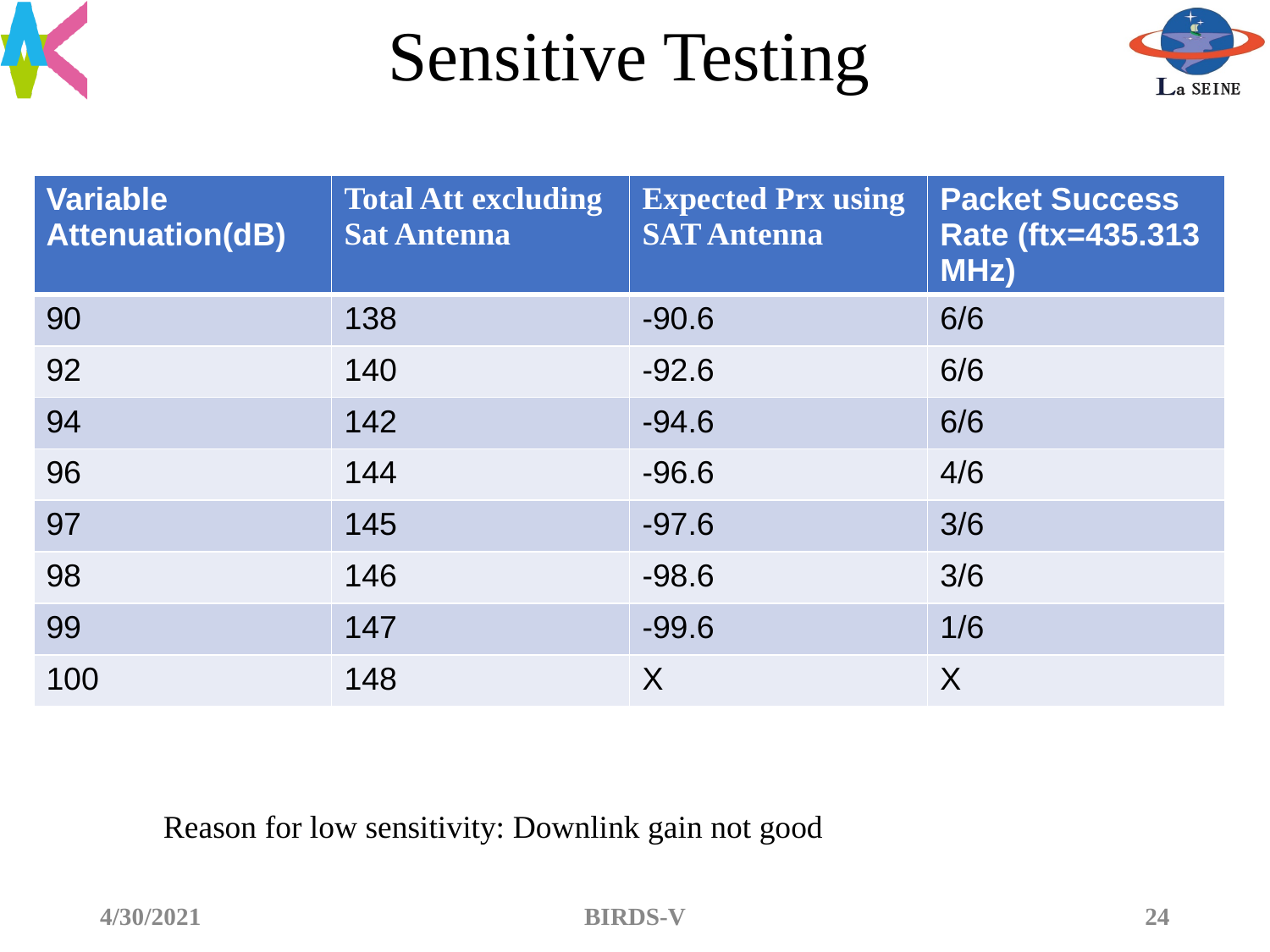

# Sensitive Testing
| Variable Attenuation(dB) | Total Att excluding Sat Antenna | Expected Prx using SAT Antenna | Packet Success Rate (ftx=435.313 MHz) |
| --- | --- | --- | --- |
| 90 | 138 | -90.6 | 6/6 |
| 92 | 140 | -92.6 | 6/6 |
| 94 | 142 | -94.6 | 6/6 |
| 96 | 144 | -96.6 | 4/6 |
| 97 | 145 | -97.6 | 3/6 |
| 98 | 146 | -98.6 | 3/6 |
| 99 | 147 | -99.6 | 1/6 |
| 100 | 148 | X | X |
Reason for low sensitivity: Downlink gain not good
4/30/2021
BIRDS-V
24